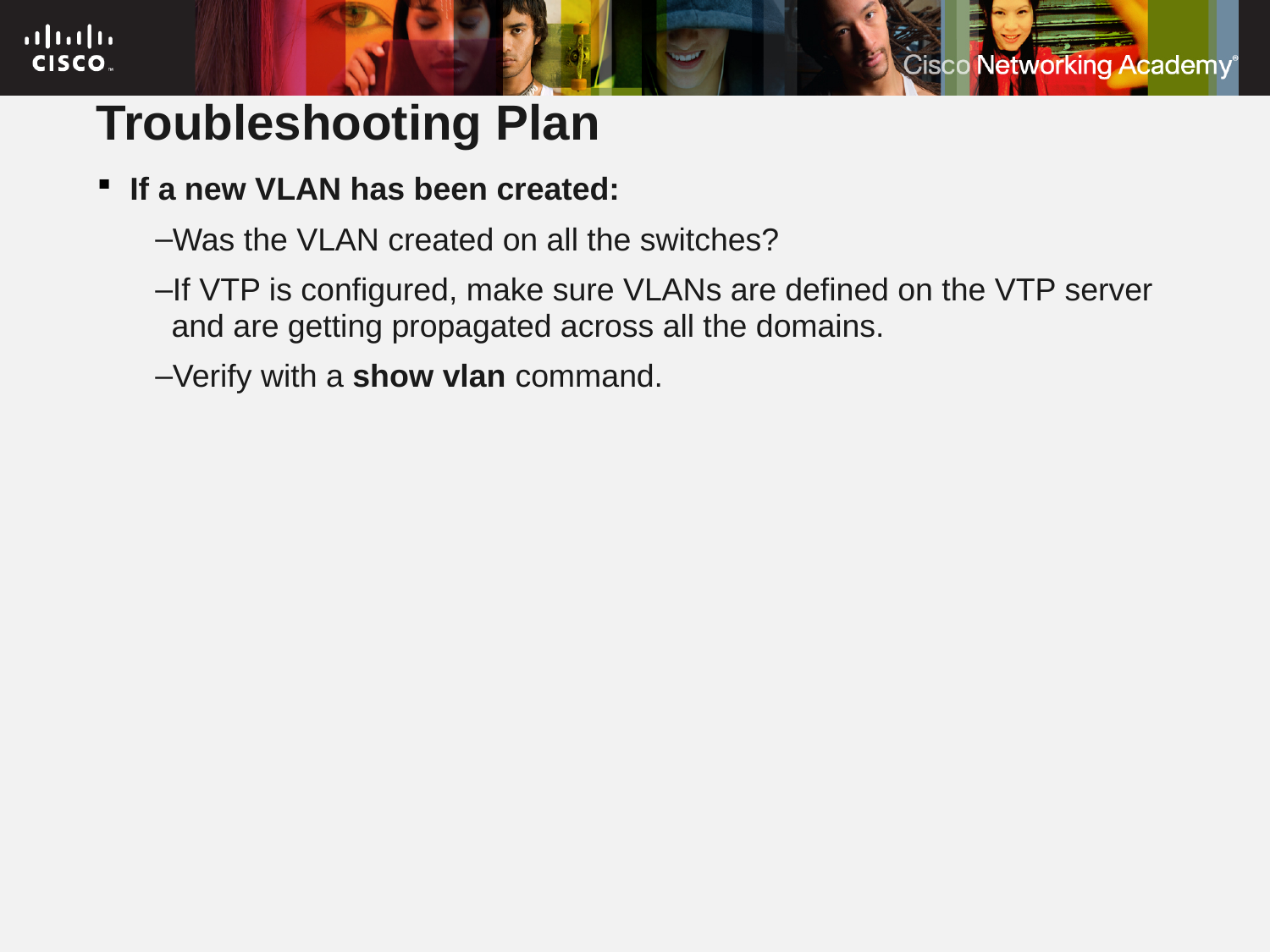

# Troubleshooting Plan
If a new VLAN has been created:
Was the VLAN created on all the switches?
If VTP is configured, make sure VLANs are defined on the VTP server and are getting propagated across all the domains.
Verify with a show vlan command.